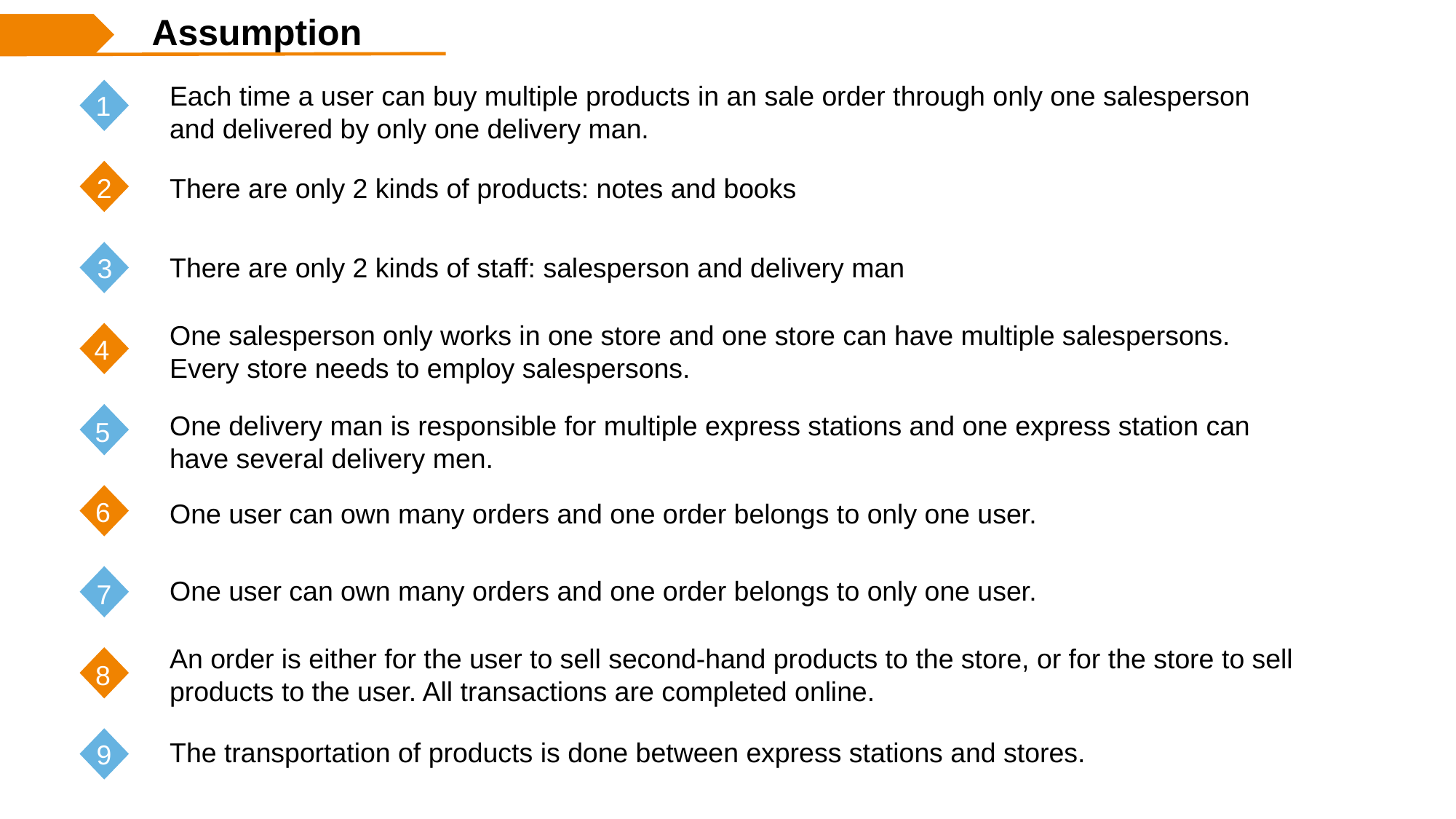

Assumption

Each time a user can buy multiple products in an sale order through only one salesperson and delivered by only one delivery man.

1

2
There are only 2 kinds of products: notes and books

There are only 2 kinds of staff: salesperson and delivery man
3
One salesperson only works in one store and one store can have multiple salespersons. Every store needs to employ salespersons.

4
One delivery man is responsible for multiple express stations and one express station can have several delivery men.

5

6
One user can own many orders and one order belongs to only one user.

One user can own many orders and one order belongs to only one user.
7
An order is either for the user to sell second-hand products to the store, or for the store to sell products to the user. All transactions are completed online.

8

The transportation of products is done between express stations and stores.
9